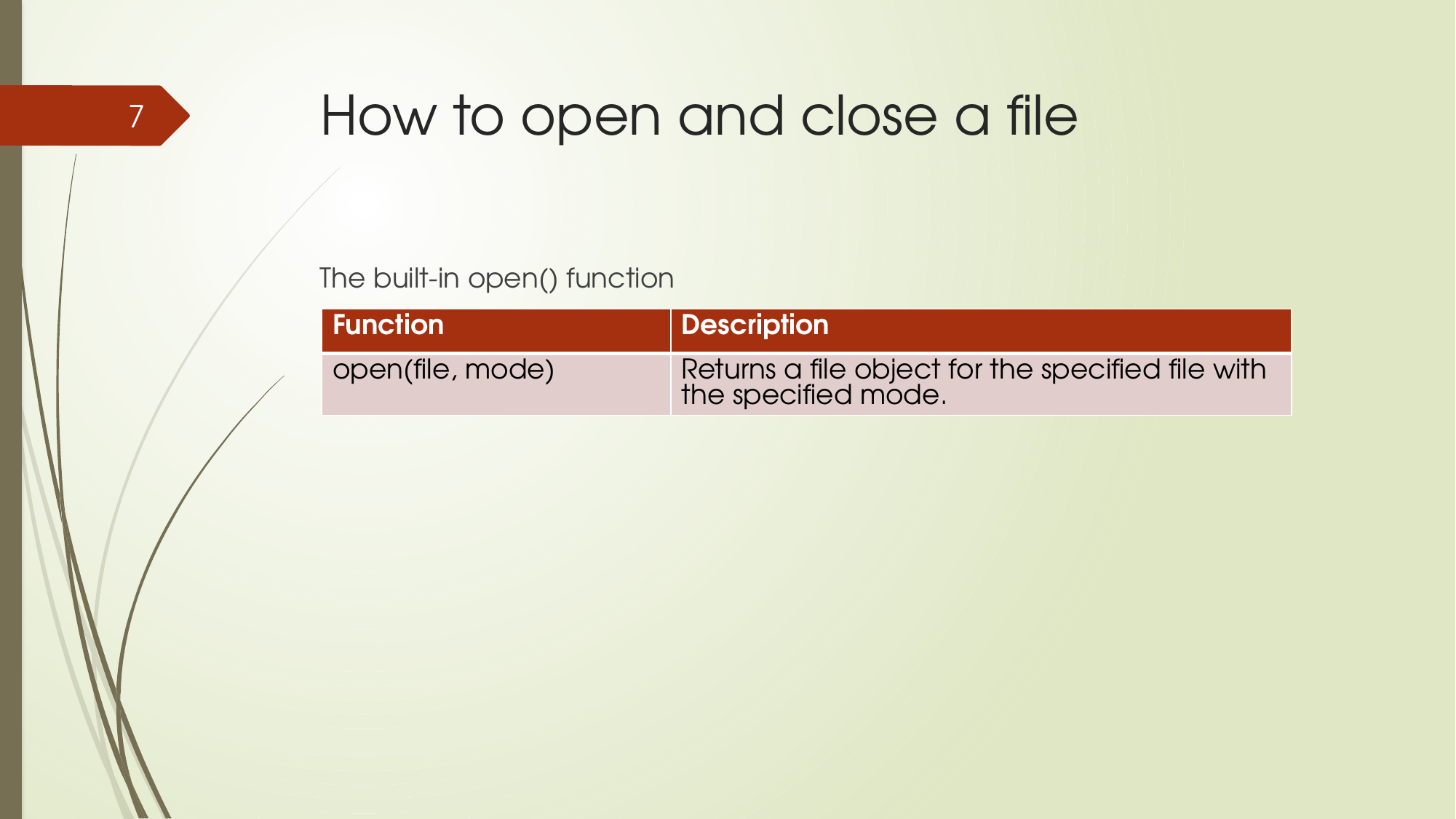

# How to open and close a file
7
The built-in open() function

| Function | Description |
| --- | --- |
| open(file, mode) | Returns a file object for the specified file with the specified mode. |